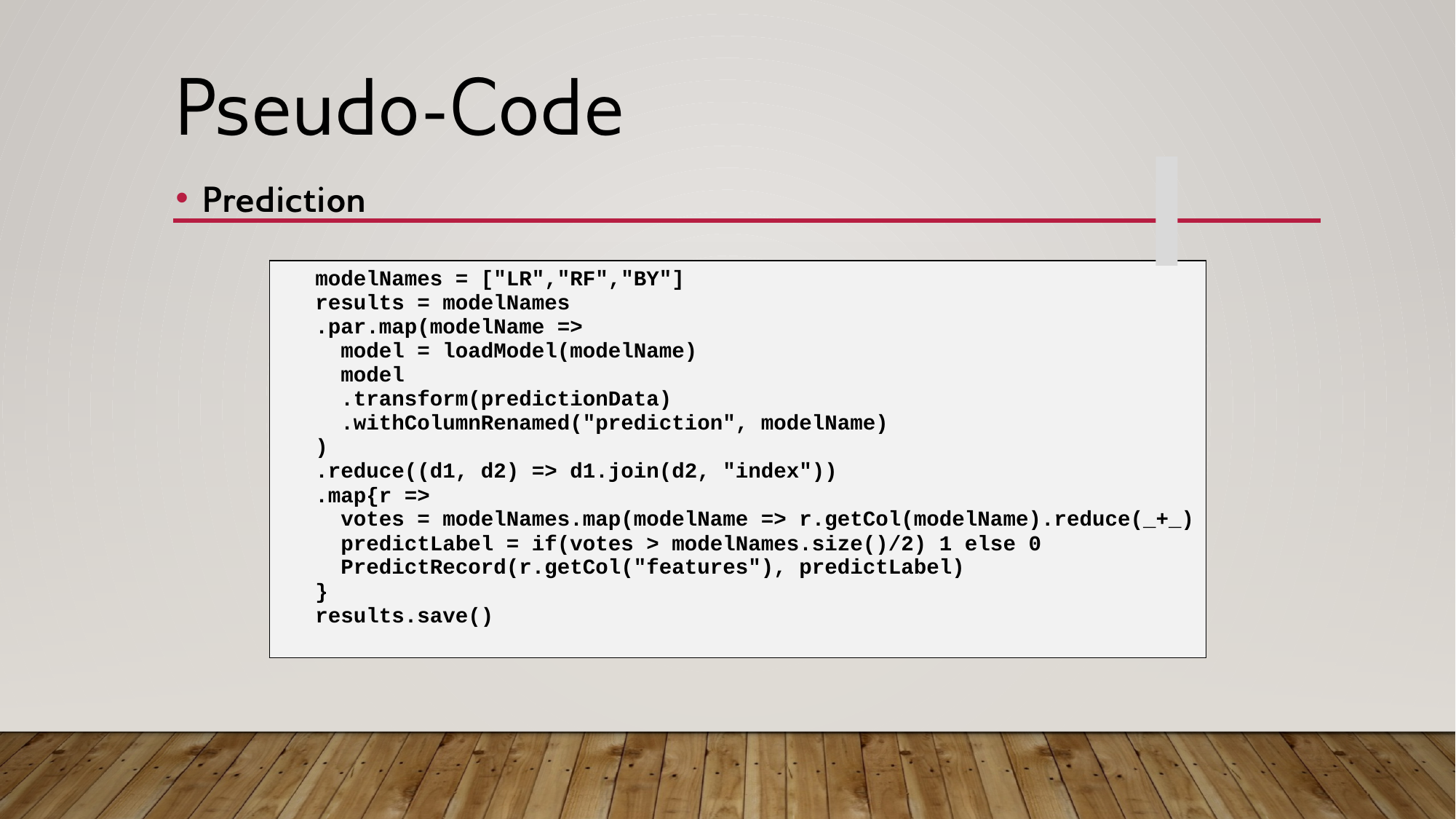

# Pseudo-Code
Prediction

| modelNames = ["LR","RF","BY"]    results = modelNames    .par.map(modelName =>      model = loadModel(modelName)      model .transform(predictionData) .withColumnRenamed("prediction", modelName) )    .reduce((d1, d2) => d1.join(d2, "index"))    .map{r =>      votes = modelNames.map(modelName => r.getCol(modelName).reduce(\_+\_)      predictLabel = if(votes > modelNames.size()/2) 1 else 0      PredictRecord(r.getCol("features"), predictLabel) }    results.save() |
| --- |